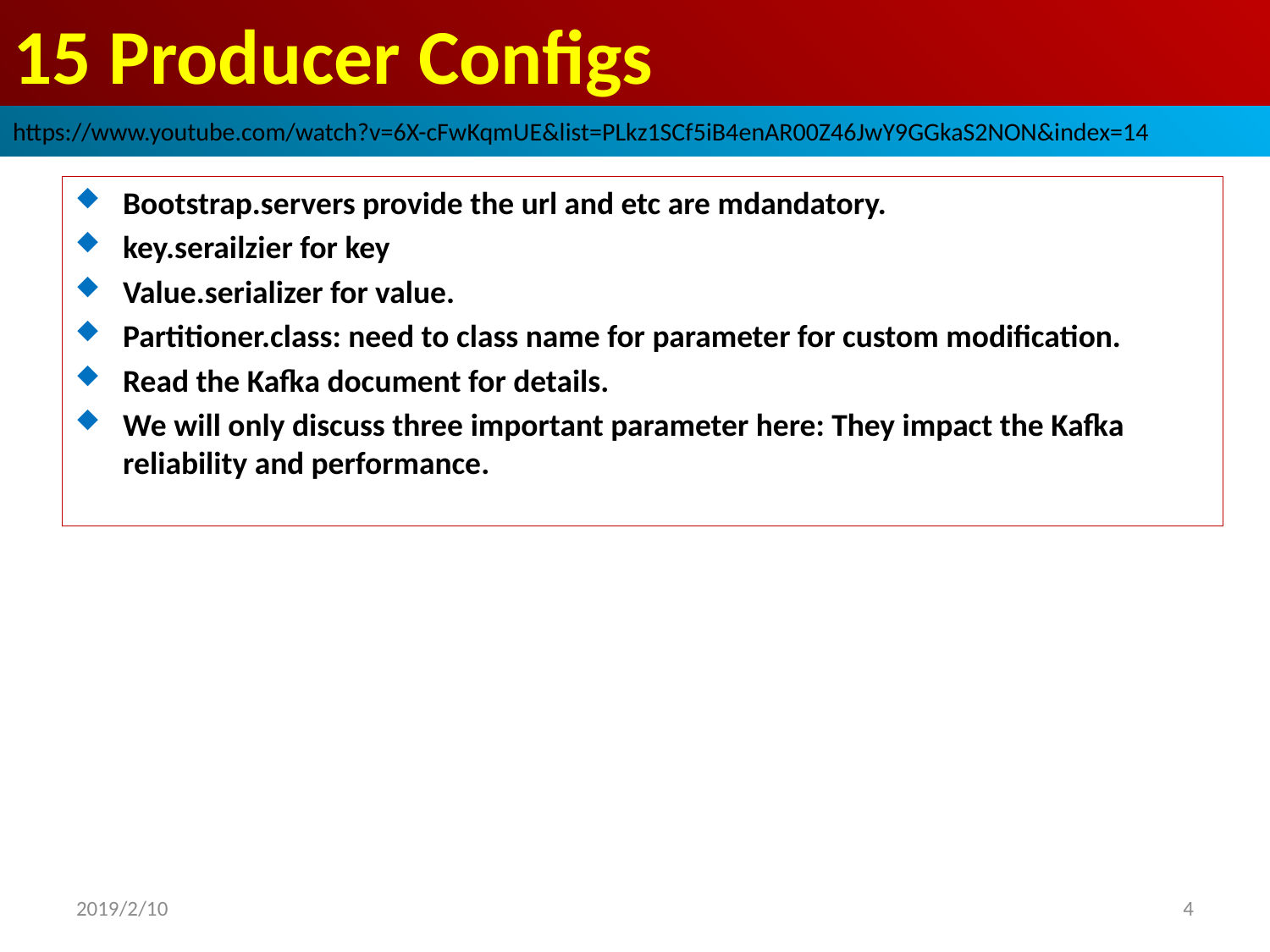

# 15 Producer Configs
https://www.youtube.com/watch?v=6X-cFwKqmUE&list=PLkz1SCf5iB4enAR00Z46JwY9GGkaS2NON&index=14
Bootstrap.servers provide the url and etc are mdandatory.
key.serailzier for key
Value.serializer for value.
Partitioner.class: need to class name for parameter for custom modification.
Read the Kafka document for details.
We will only discuss three important parameter here: They impact the Kafka reliability and performance.
2019/2/10
4